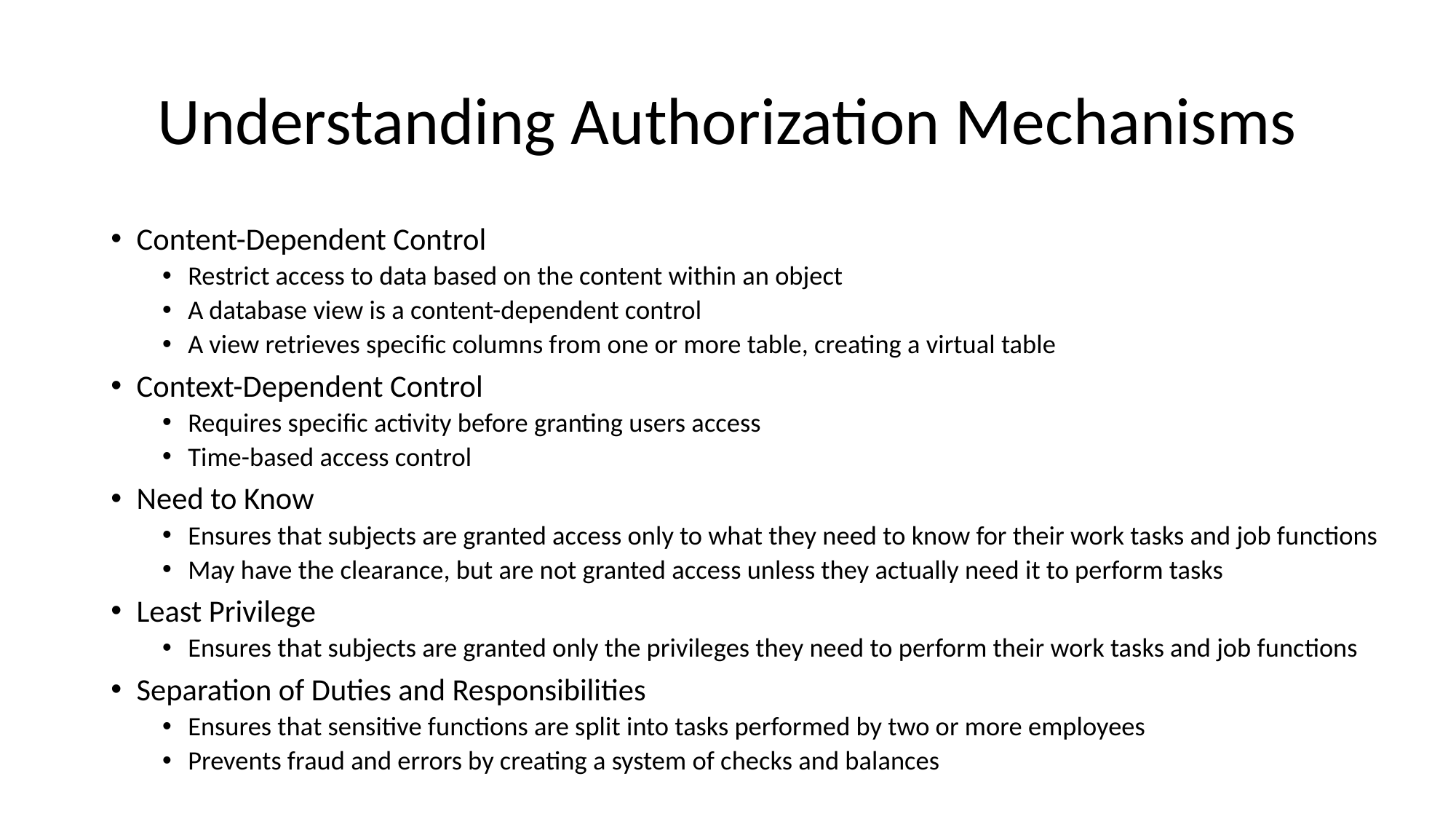

# Understanding Authorization Mechanisms
Content-Dependent Control
Restrict access to data based on the content within an object
A database view is a content-dependent control
A view retrieves specific columns from one or more table, creating a virtual table
Context-Dependent Control
Requires specific activity before granting users access
Time-based access control
Need to Know
Ensures that subjects are granted access only to what they need to know for their work tasks and job functions
May have the clearance, but are not granted access unless they actually need it to perform tasks
Least Privilege
Ensures that subjects are granted only the privileges they need to perform their work tasks and job functions
Separation of Duties and Responsibilities
Ensures that sensitive functions are split into tasks performed by two or more employees
Prevents fraud and errors by creating a system of checks and balances